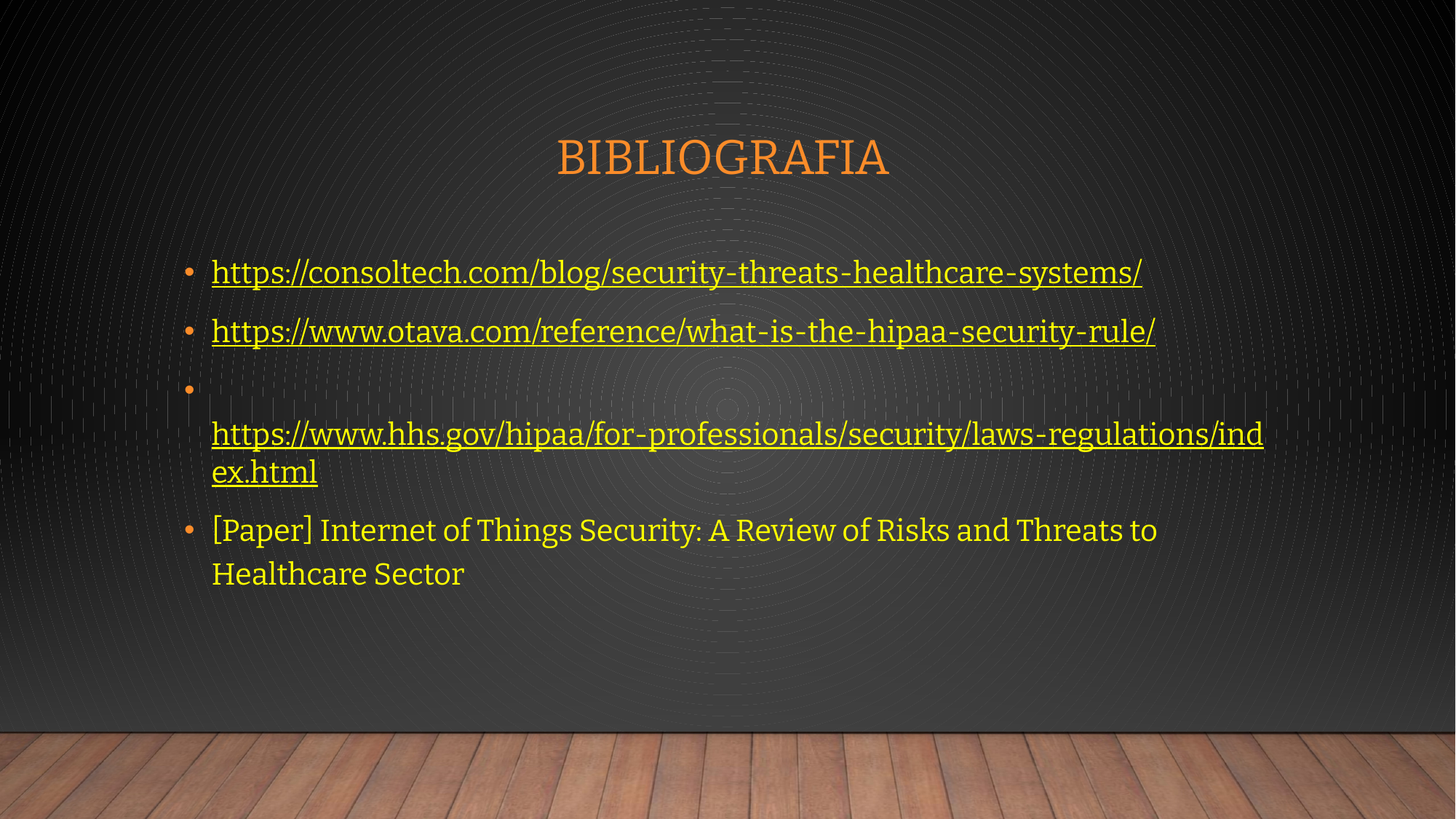

# Bibliografia
https://consoltech.com/blog/security-threats-healthcare-systems/
https://www.otava.com/reference/what-is-the-hipaa-security-rule/
 https://www.hhs.gov/hipaa/for-professionals/security/laws-regulations/index.html
[Paper] Internet of Things Security: A Review of Risks and Threats to Healthcare Sector